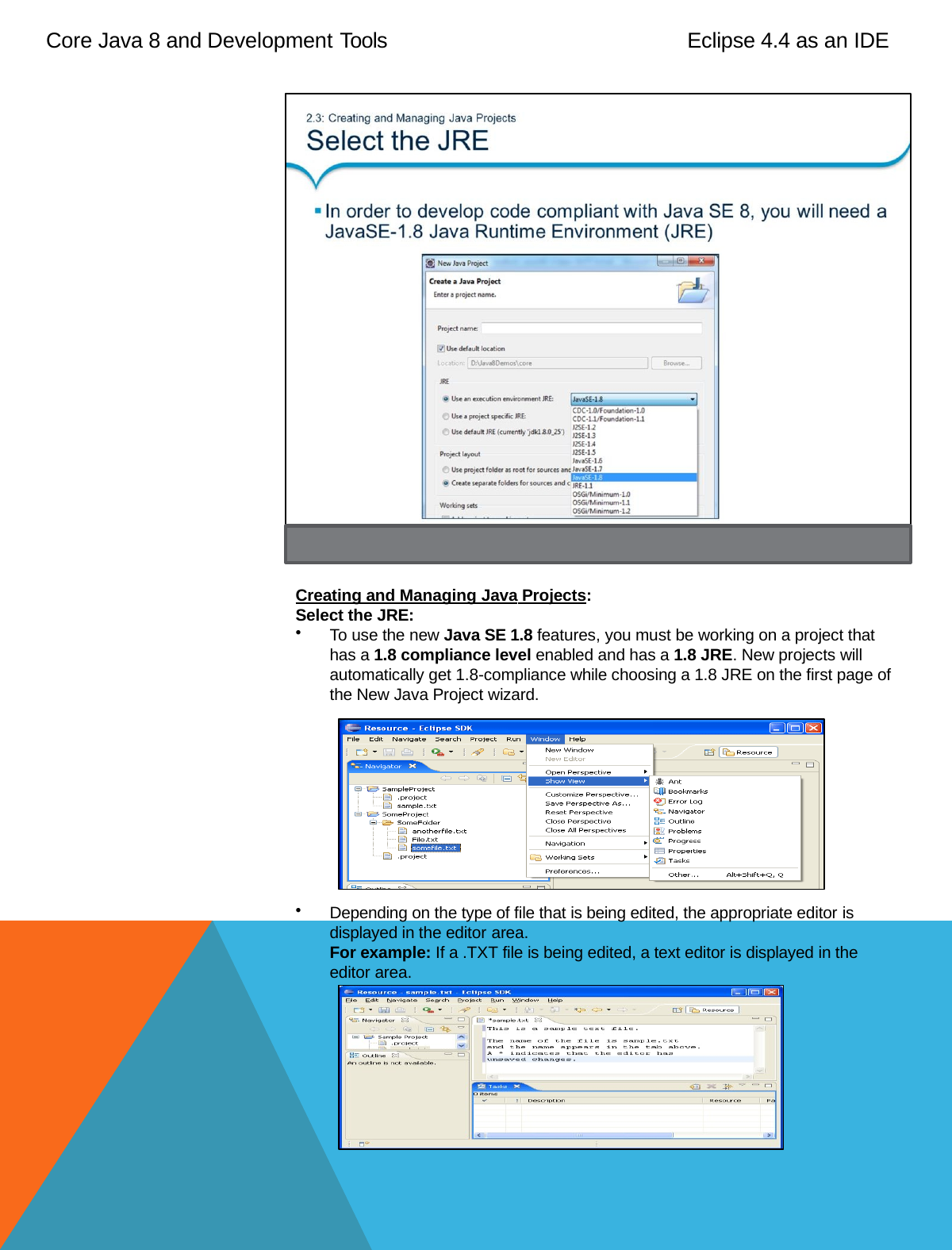

Core Java 8 and Development Tools
Eclipse 4.4 as an IDE

Creating and Managing Java Projects:
Select the JRE:
To use the new Java SE 1.8 features, you must be working on a project that  has a 1.8 compliance level enabled and has a 1.8 JRE. New projects will  automatically get 1.8-compliance while choosing a 1.8 JRE on the first page of  the New Java Project wizard.

Depending on the type of file that is being edited, the appropriate editor is
displayed in the editor area.
For example: If a .TXT file is being edited, a text editor is displayed in the  editor area.